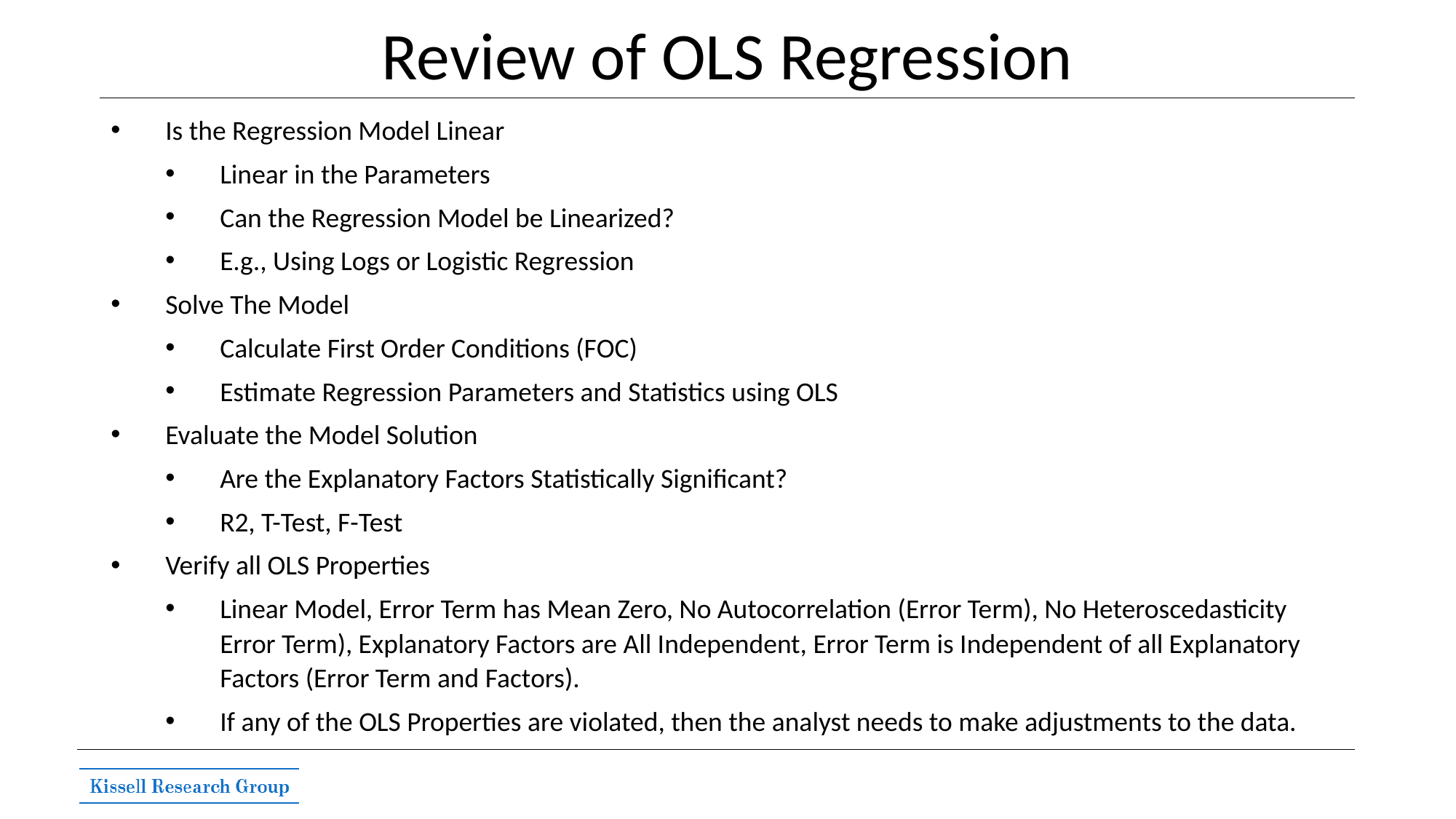

# Review of OLS Regression
Is the Regression Model Linear
Linear in the Parameters
Can the Regression Model be Linearized?
E.g., Using Logs or Logistic Regression
Solve The Model
Calculate First Order Conditions (FOC)
Estimate Regression Parameters and Statistics using OLS
Evaluate the Model Solution
Are the Explanatory Factors Statistically Significant?
R2, T-Test, F-Test
Verify all OLS Properties
Linear Model, Error Term has Mean Zero, No Autocorrelation (Error Term), No Heteroscedasticity Error Term), Explanatory Factors are All Independent, Error Term is Independent of all Explanatory Factors (Error Term and Factors).
If any of the OLS Properties are violated, then the analyst needs to make adjustments to the data.